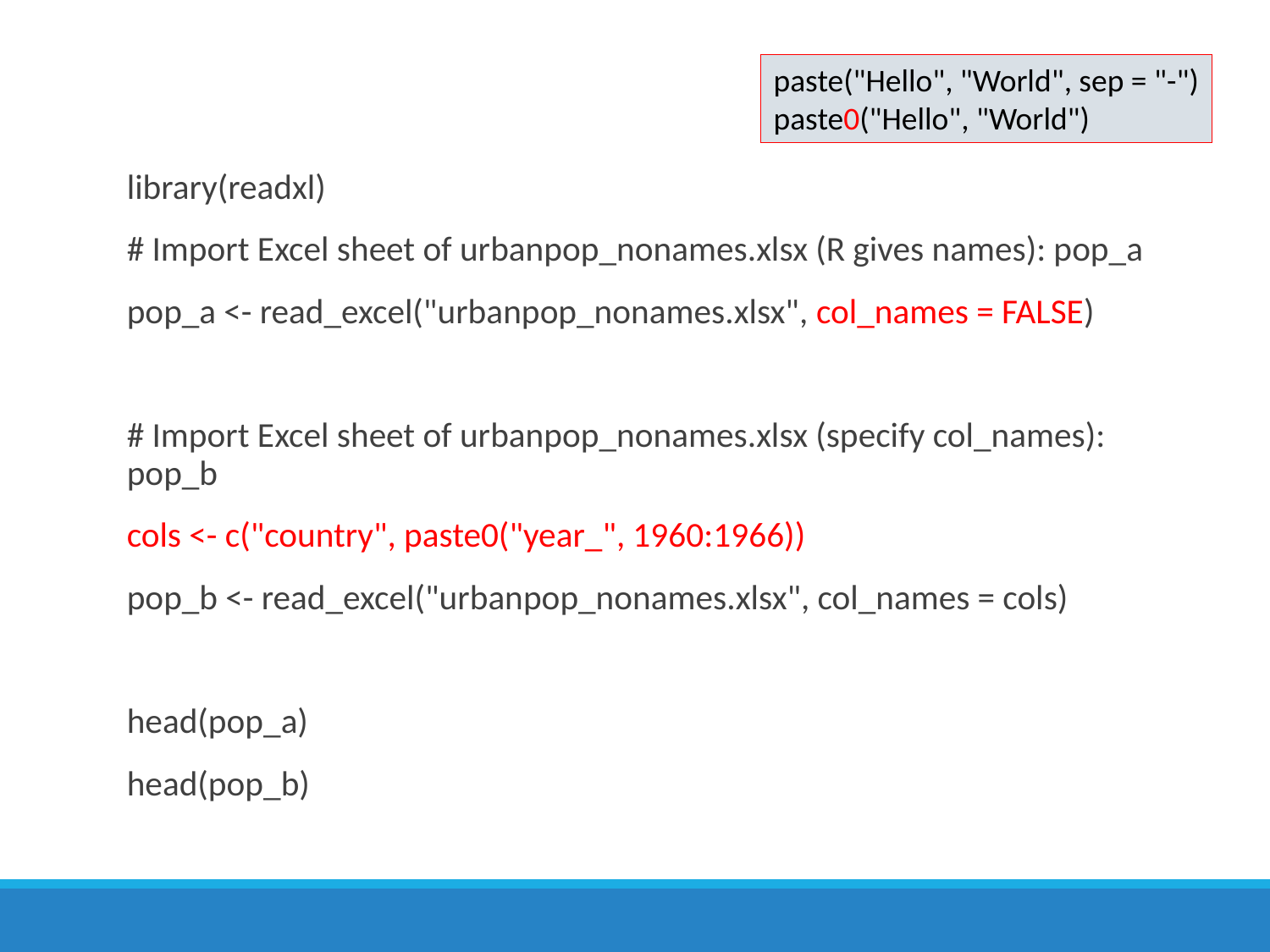

#
paste("Hello", "World", sep = "-")
paste0("Hello", "World")
library(readxl)
# Import Excel sheet of urbanpop_nonames.xlsx (R gives names): pop_a
pop_a <- read_excel("urbanpop_nonames.xlsx", col_names = FALSE)

# Import Excel sheet of urbanpop_nonames.xlsx (specify col_names): pop_b
cols <- c("country", paste0("year_", 1960:1966))
pop_b <- read_excel("urbanpop_nonames.xlsx", col_names = cols)

head(pop_a)
head(pop_b)